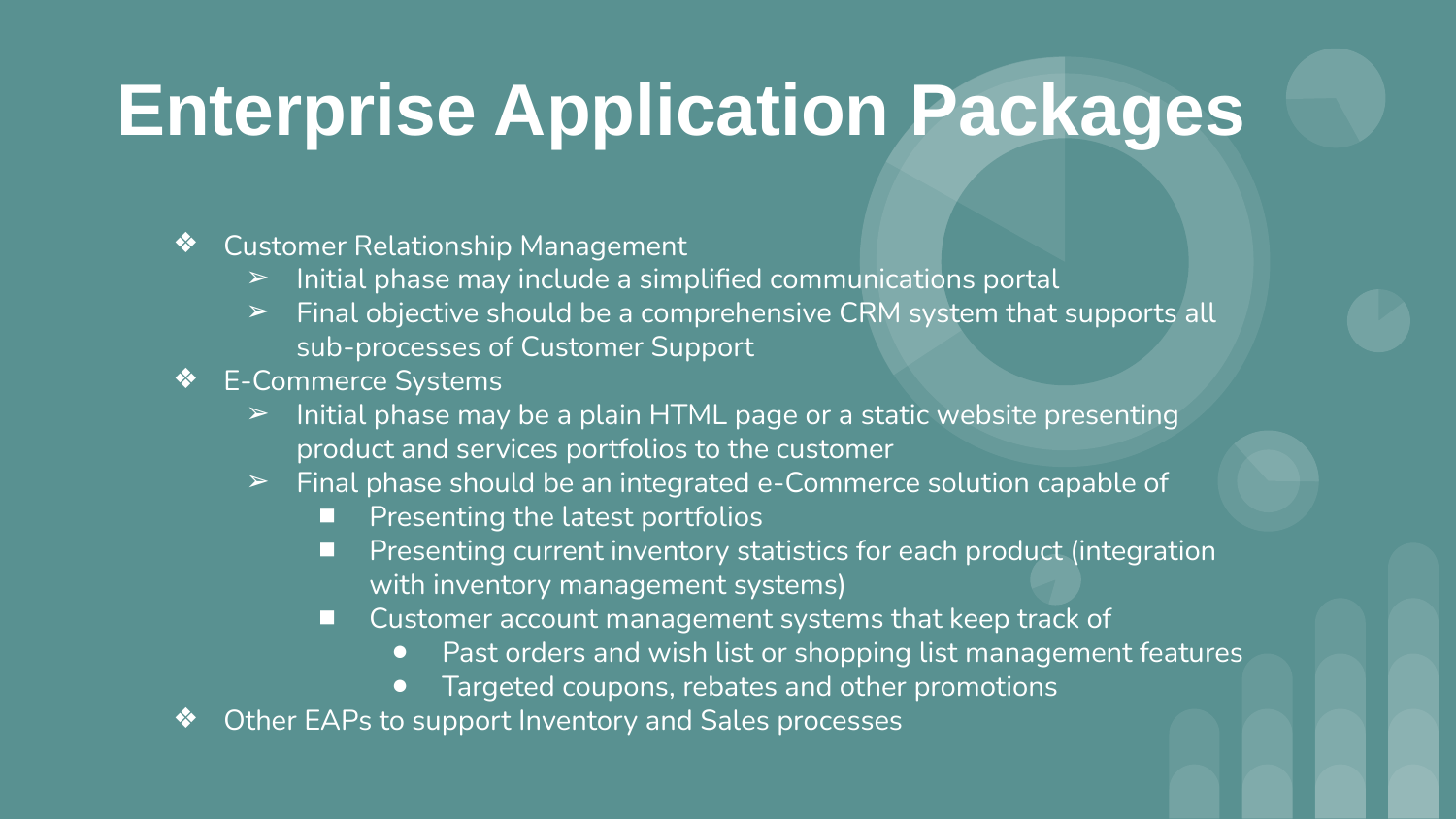

# Enterprise Application Packages
Customer Relationship Management
Initial phase may include a simplified communications portal
Final objective should be a comprehensive CRM system that supports all sub-processes of Customer Support
E-Commerce Systems
Initial phase may be a plain HTML page or a static website presenting product and services portfolios to the customer
Final phase should be an integrated e-Commerce solution capable of
Presenting the latest portfolios
Presenting current inventory statistics for each product (integration with inventory management systems)
Customer account management systems that keep track of
Past orders and wish list or shopping list management features
Targeted coupons, rebates and other promotions
Other EAPs to support Inventory and Sales processes